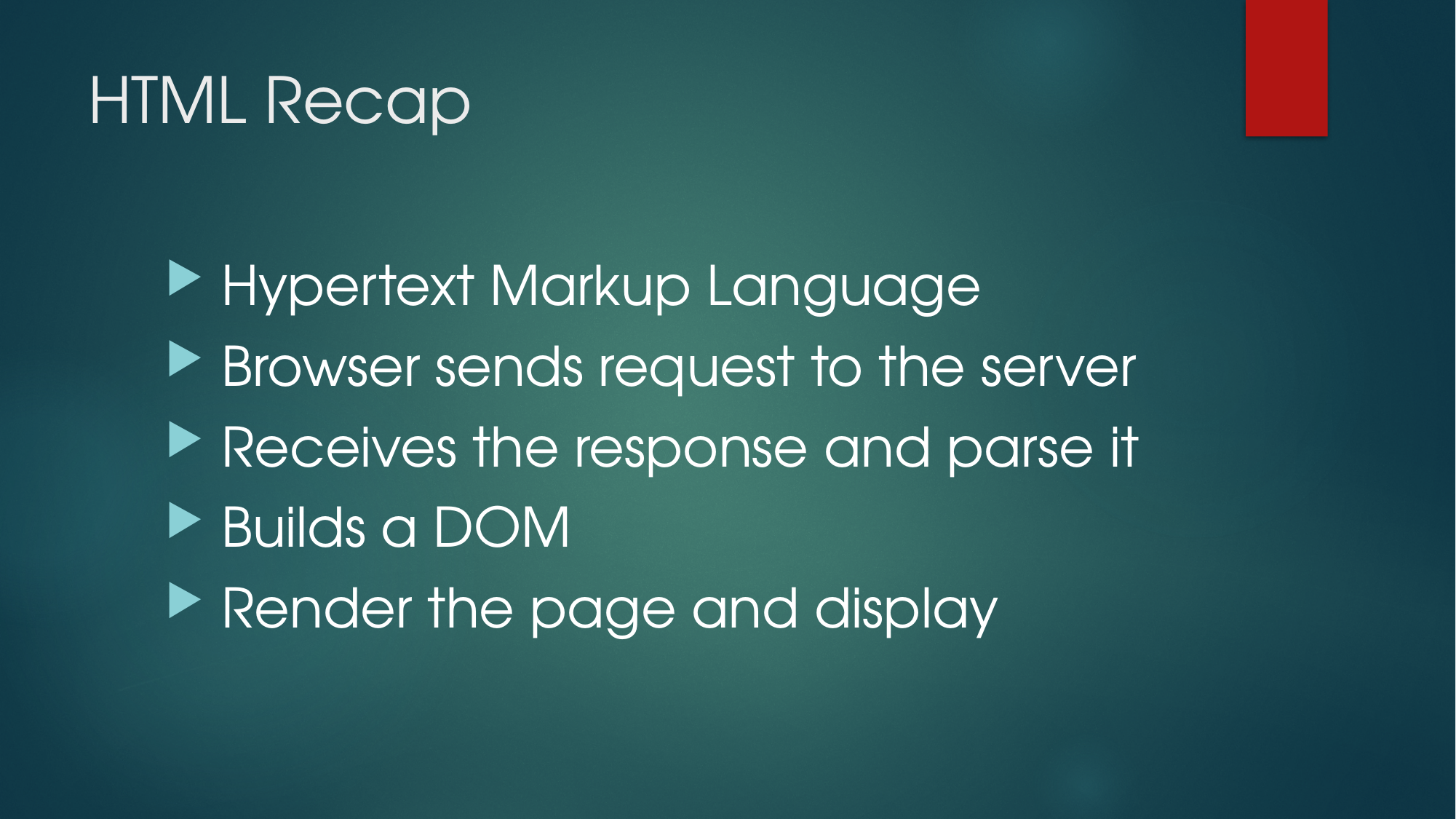

# HTML Recap
 Hypertext Markup Language
 Browser sends request to the server
 Receives the response and parse it
 Builds a DOM
 Render the page and display